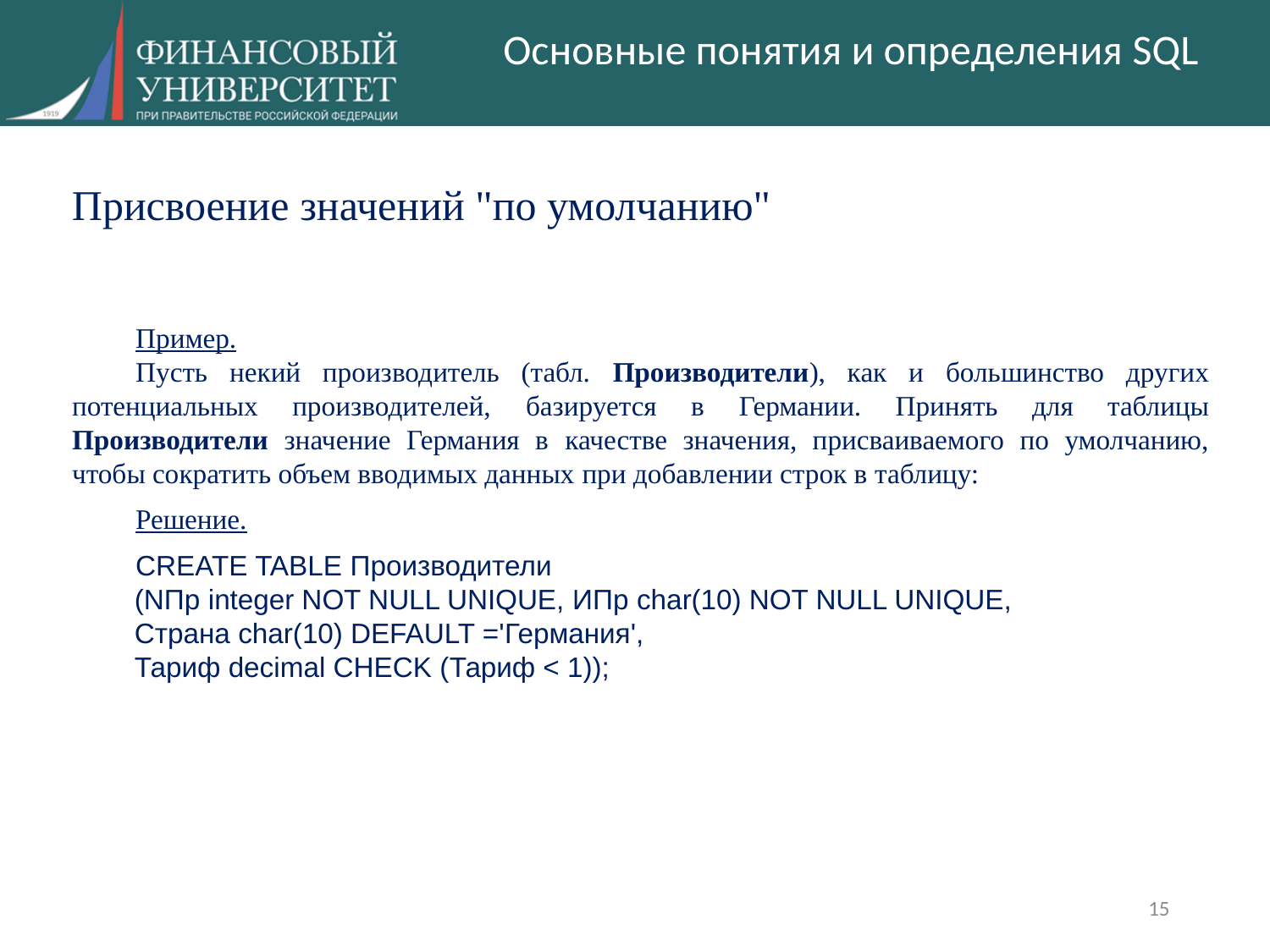

# Основные понятия и определения SQL
Присвоение значений "по умолчанию"
Пример.
Пусть некий производитель (табл. Производители), как и большинство других потенциальных производителей, базируется в Германии. Принять для таблицы Производители значение Германия в качестве значения, присваиваемого по умолчанию, чтобы сократить объем вводимых данных при добавлении строк в таблицу:
Решение.
CREATE TABLE Производители
(NПр integer NOT NULL UNIQUE, ИПр char(10) NOT NULL UNIQUE,
Страна char(10) DEFAULT ='Германия',
Тариф decimal CHECK (Тариф < 1));
15